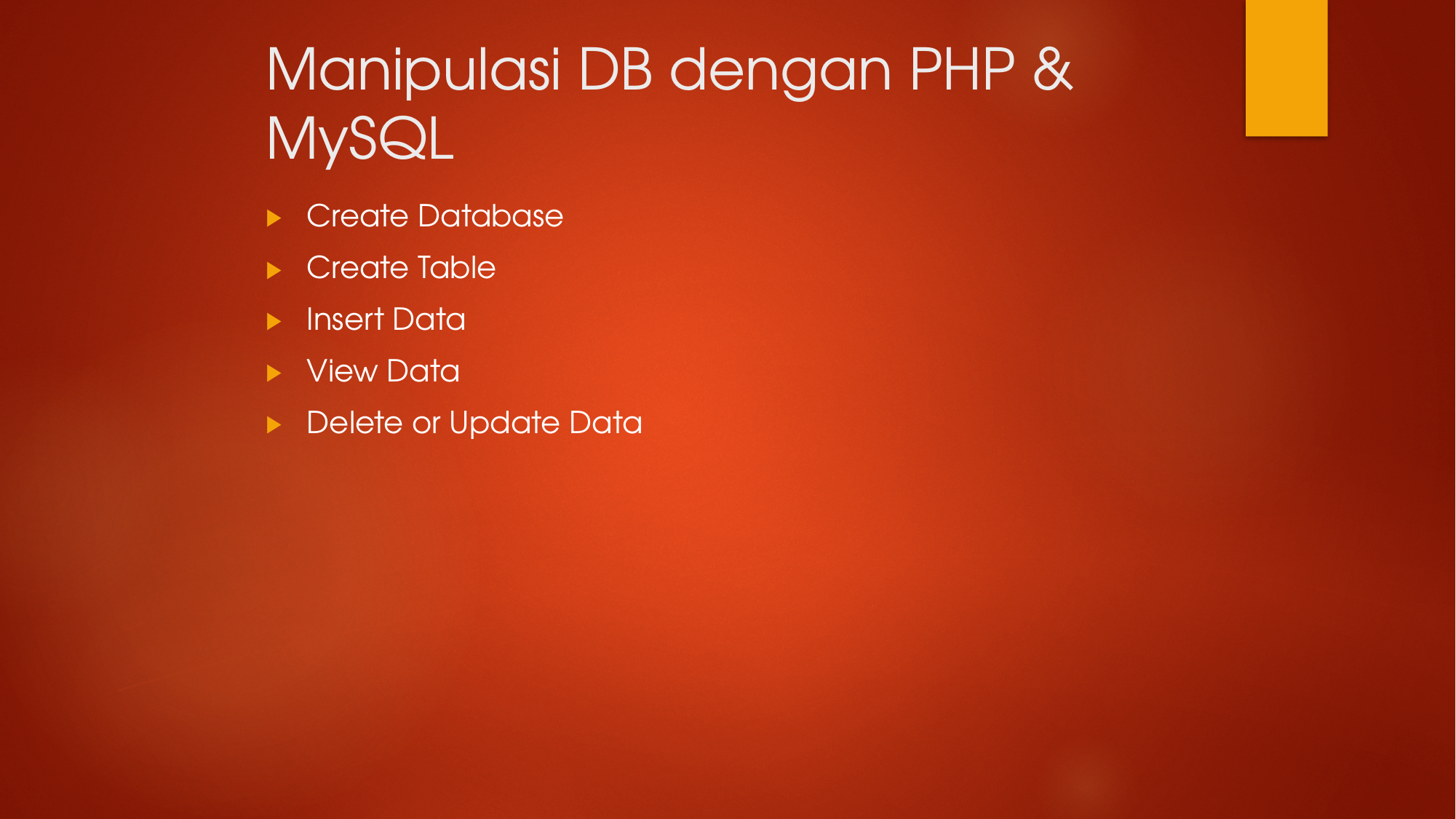

# Manipulasi DB dengan PHP & MySQL
Create Database
Create Table
Insert Data
View Data
Delete or Update Data